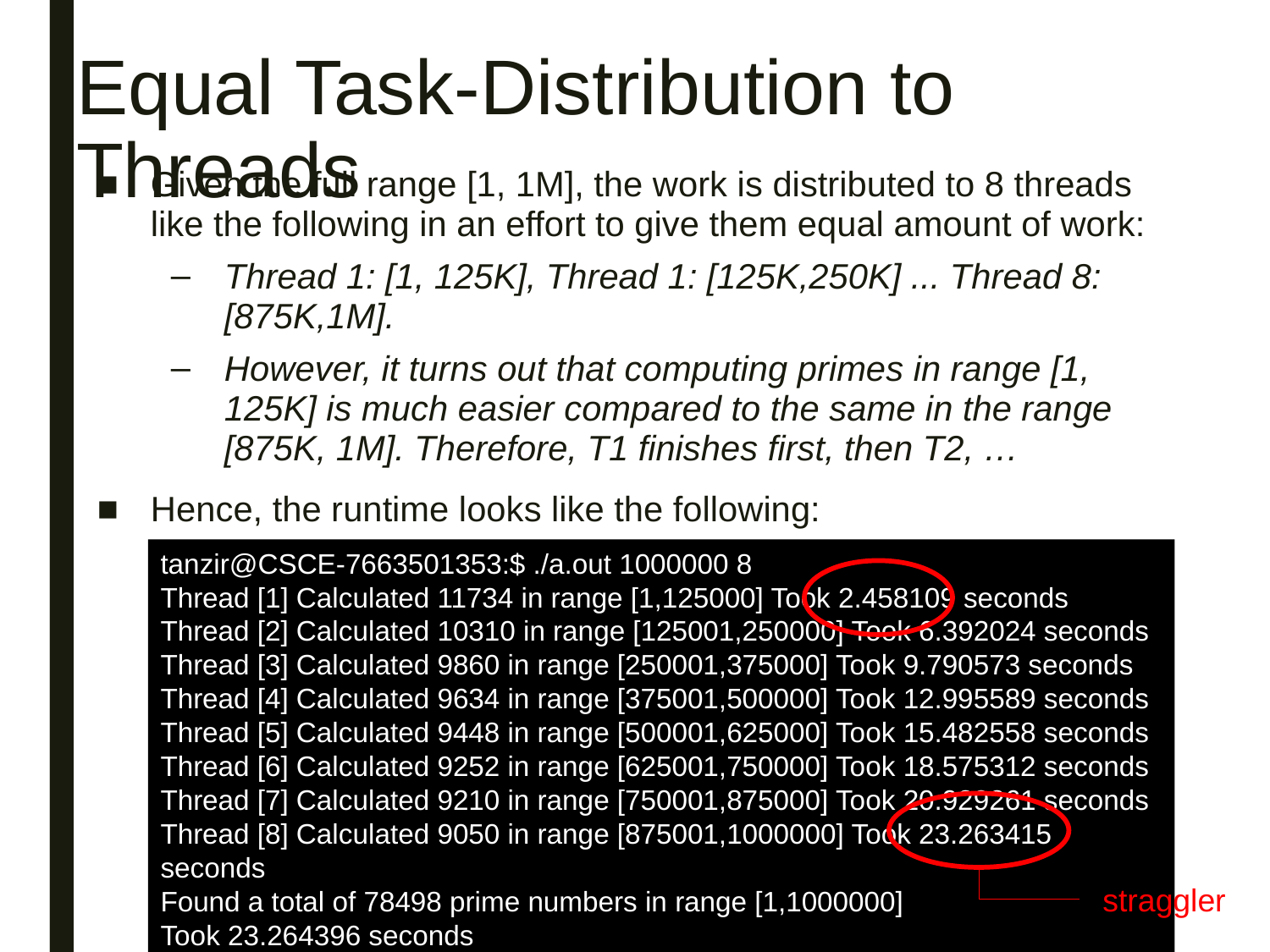

# Equal Task-Distribution to Threads
Given the full range [1, 1M], the work is distributed to 8 threads like the following in an effort to give them equal amount of work:
Thread 1: [1, 125K], Thread 1: [125K,250K] ... Thread 8: [875K,1M].
However, it turns out that computing primes in range [1, 125K] is much easier compared to the same in the range [875K, 1M]. Therefore, T1 finishes first, then T2, …
Hence, the runtime looks like the following:

tanzir@CSCE-7663501353:$ ./a.out 1000000 8
Thread [1] Calculated 11734 in range [1,125000] Took 2.458109 seconds
Thread [2] Calculated 10310 in range [125001,250000] Took 6.392024 seconds
Thread [3] Calculated 9860 in range [250001,375000] Took 9.790573 seconds
Thread [4] Calculated 9634 in range [375001,500000] Took 12.995589 seconds
Thread [5] Calculated 9448 in range [500001,625000] Took 15.482558 seconds
Thread [6] Calculated 9252 in range [625001,750000] Took 18.575312 seconds
Thread [7] Calculated 9210 in range [750001,875000] Took 20.929261 seconds
Thread [8] Calculated 9050 in range [875001,1000000] Took 23.263415 seconds
Found a total of 78498 prime numbers in range [1,1000000]
Took 23.264396 seconds

straggler